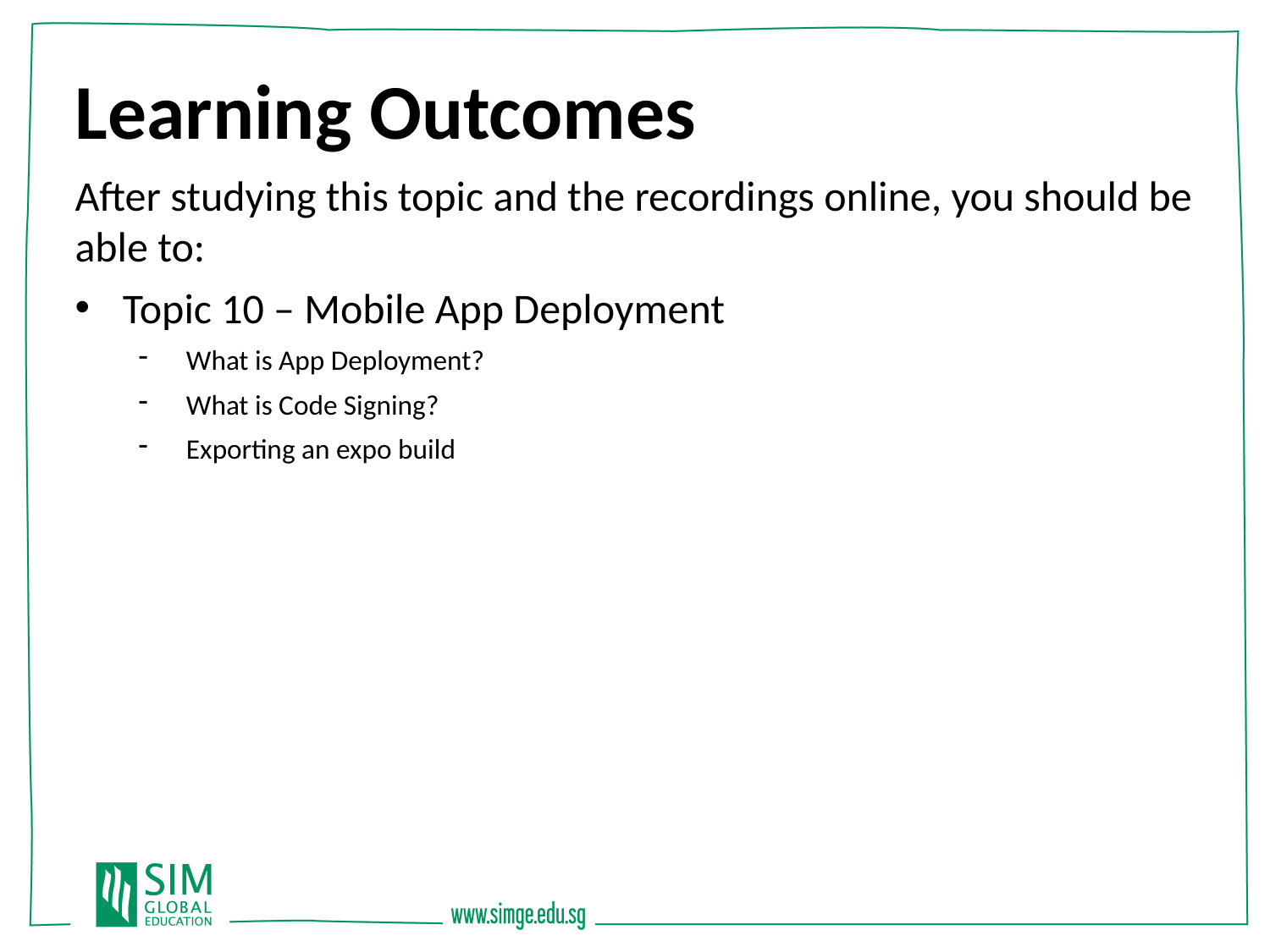

Learning Outcomes
After studying this topic and the recordings online, you should be able to:
Topic 10 – Mobile App Deployment
What is App Deployment?
What is Code Signing?
Exporting an expo build